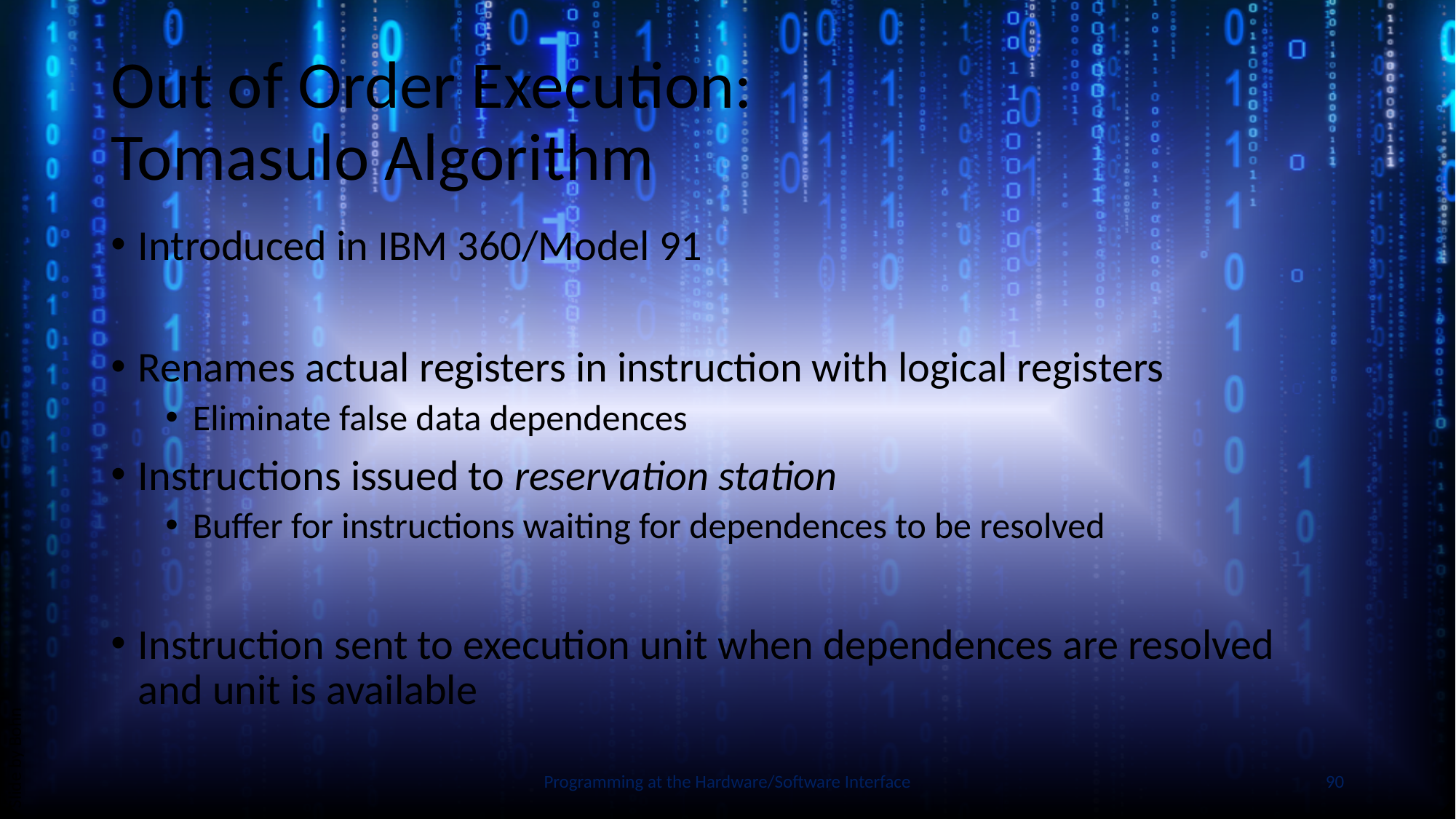

# Out of Order Execution: Tomasulo Algorithm
Introduced in IBM 360/Model 91

Renames actual registers in instruction with logical registers
Eliminate false data dependences
Instructions issued to reservation station
Buffer for instructions waiting for dependences to be resolved

Instruction sent to execution unit when dependences are resolved and unit is available

Slide by Bohn
Programming at the Hardware/Software Interface
90